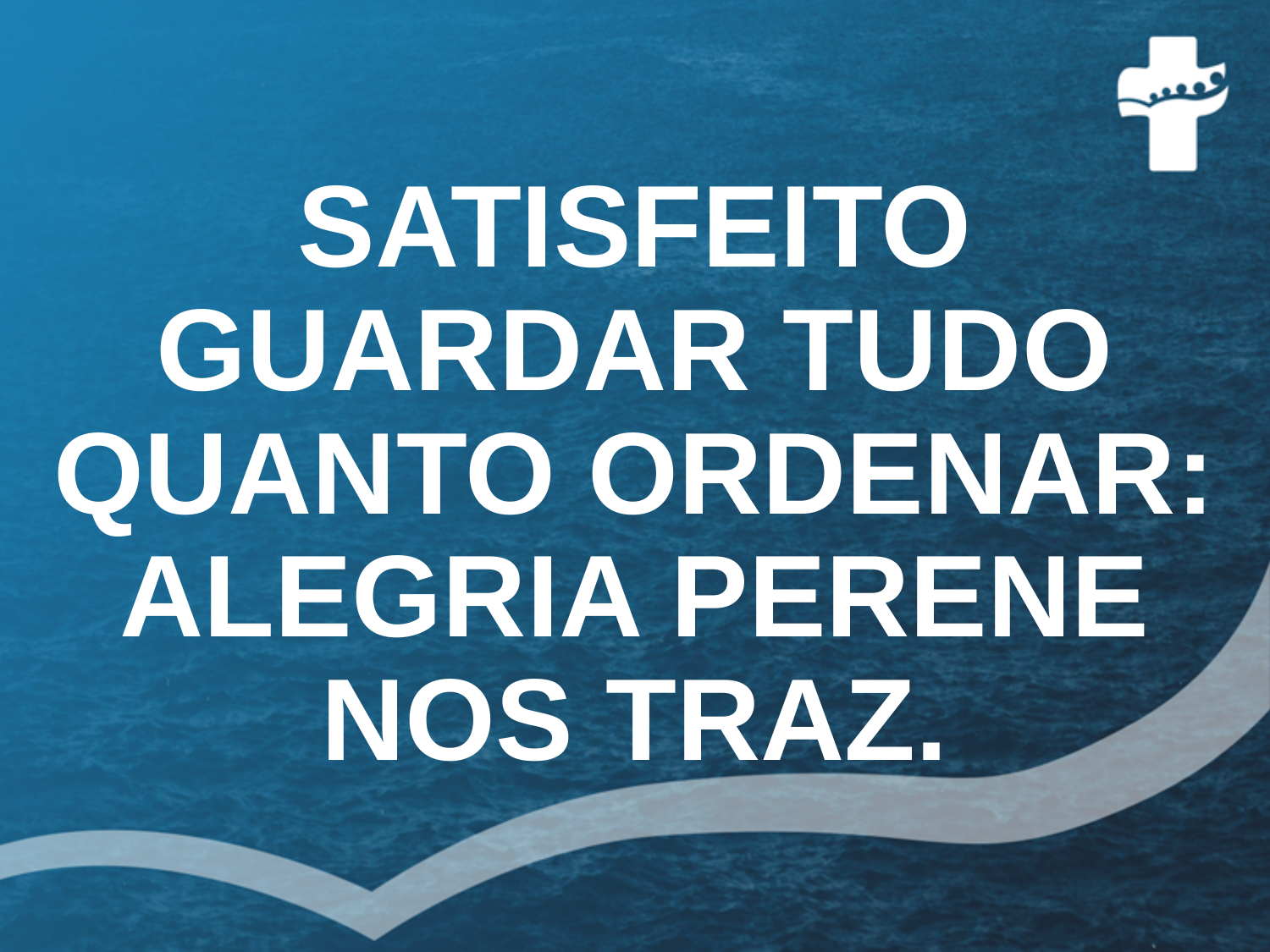

# SATISFEITO GUARDAR TUDO QUANTO ORDENAR: ALEGRIA PERENE NOS TRAZ.